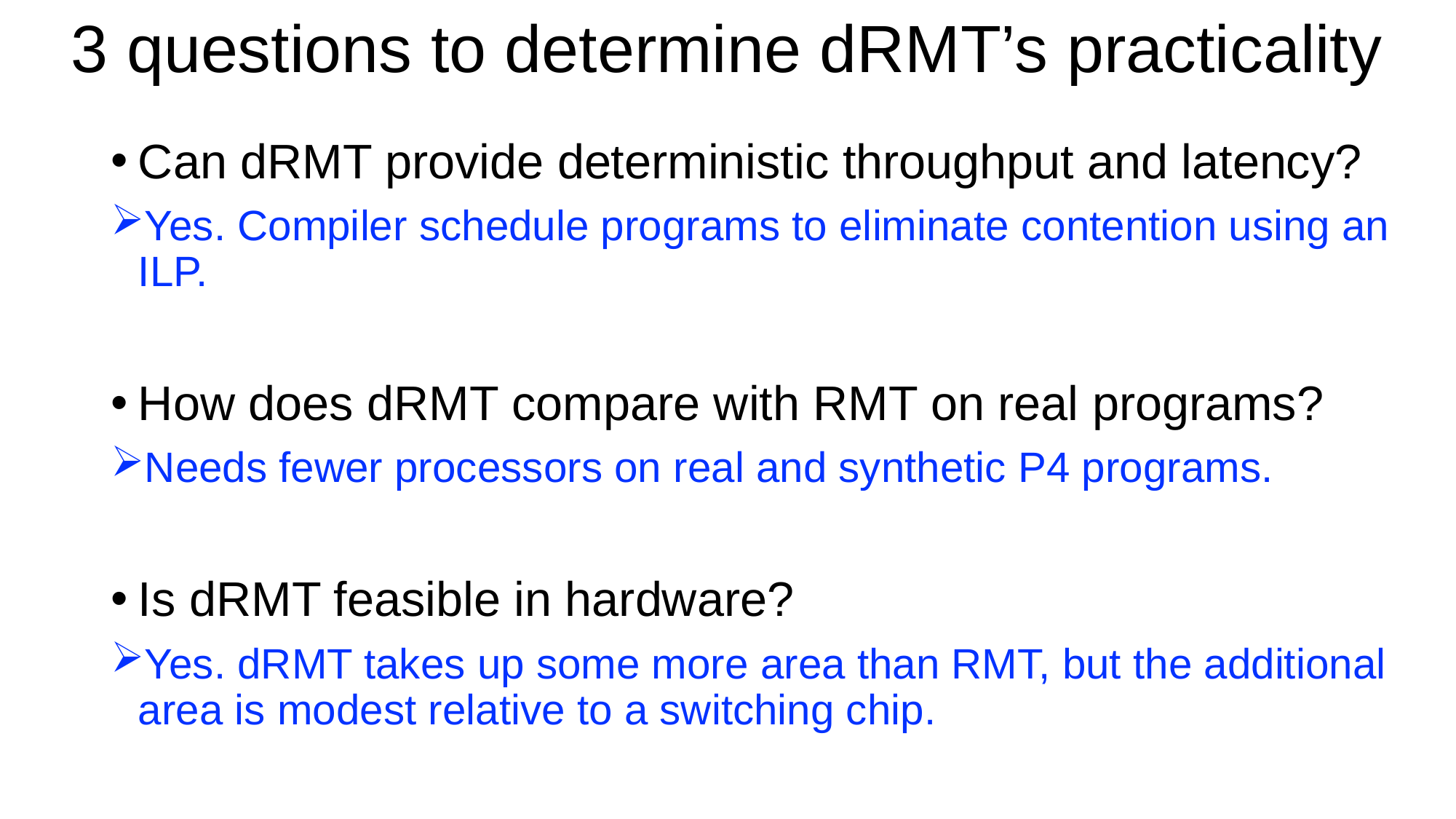

# 3 questions to determine dRMT’s practicality
Can dRMT provide deterministic throughput and latency?
Yes. Compiler schedule programs to eliminate contention using an ILP.

How does dRMT compare with RMT on real programs?
Needs fewer processors on real and synthetic P4 programs.

Is dRMT feasible in hardware?
Yes. dRMT takes up some more area than RMT, but the additional area is modest relative to a switching chip.